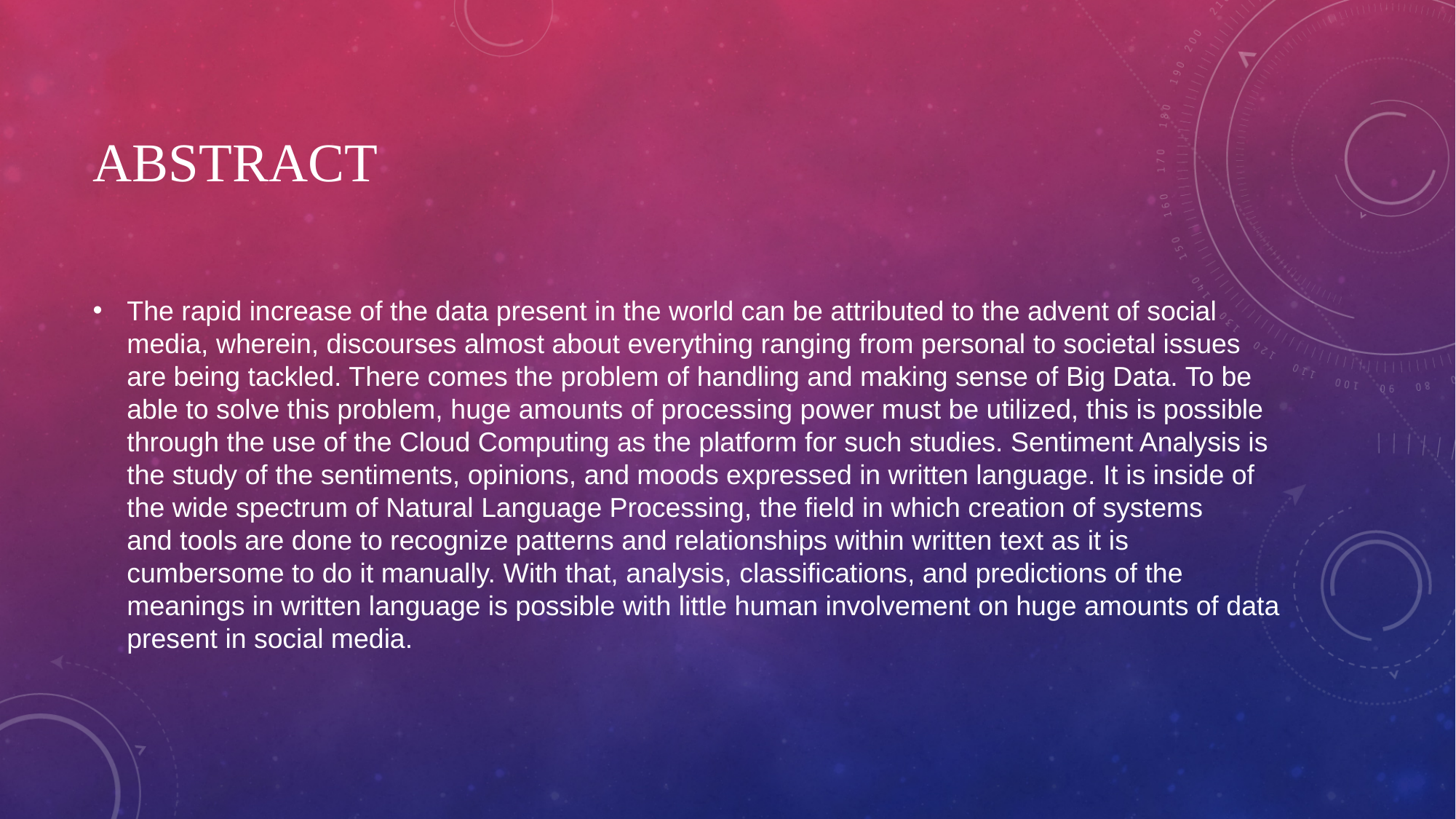

# abstract
The rapid increase of the data present in the world can be attributed to the advent of social media, wherein, discourses almost about everything ranging from personal to societal issues are being tackled. There comes the problem of handling and making sense of Big Data. To be able to solve this problem, huge amounts of processing power must be utilized, this is possible through the use of the Cloud Computing as the platform for such studies. Sentiment Analysis is the study of the sentiments, opinions, and moods expressed in written language. It is inside of the wide spectrum of Natural Language Processing, the field in which creation of systems
and tools are done to recognize patterns and relationships within written text as it is cumbersome to do it manually. With that, analysis, classifications, and predictions of the meanings in written language is possible with little human involvement on huge amounts of data present in social media.